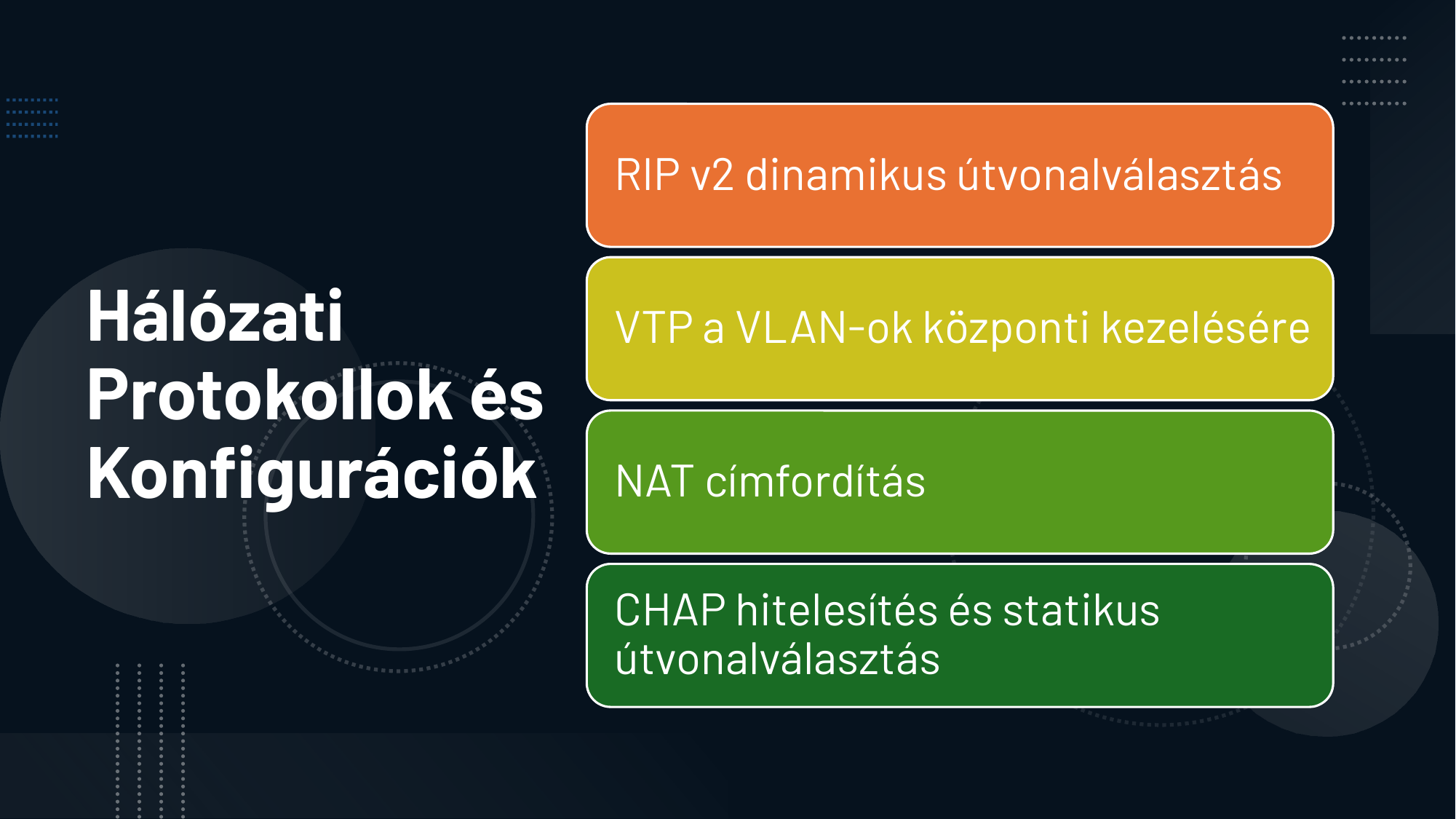

# Hálózati Protokollok és Konfigurációk
RIP v2 dinamikus útvonalválasztás
VTP a VLAN-ok központi kezelésére
NAT címfordítás
CHAP hitelesítés és statikus útvonalválasztás